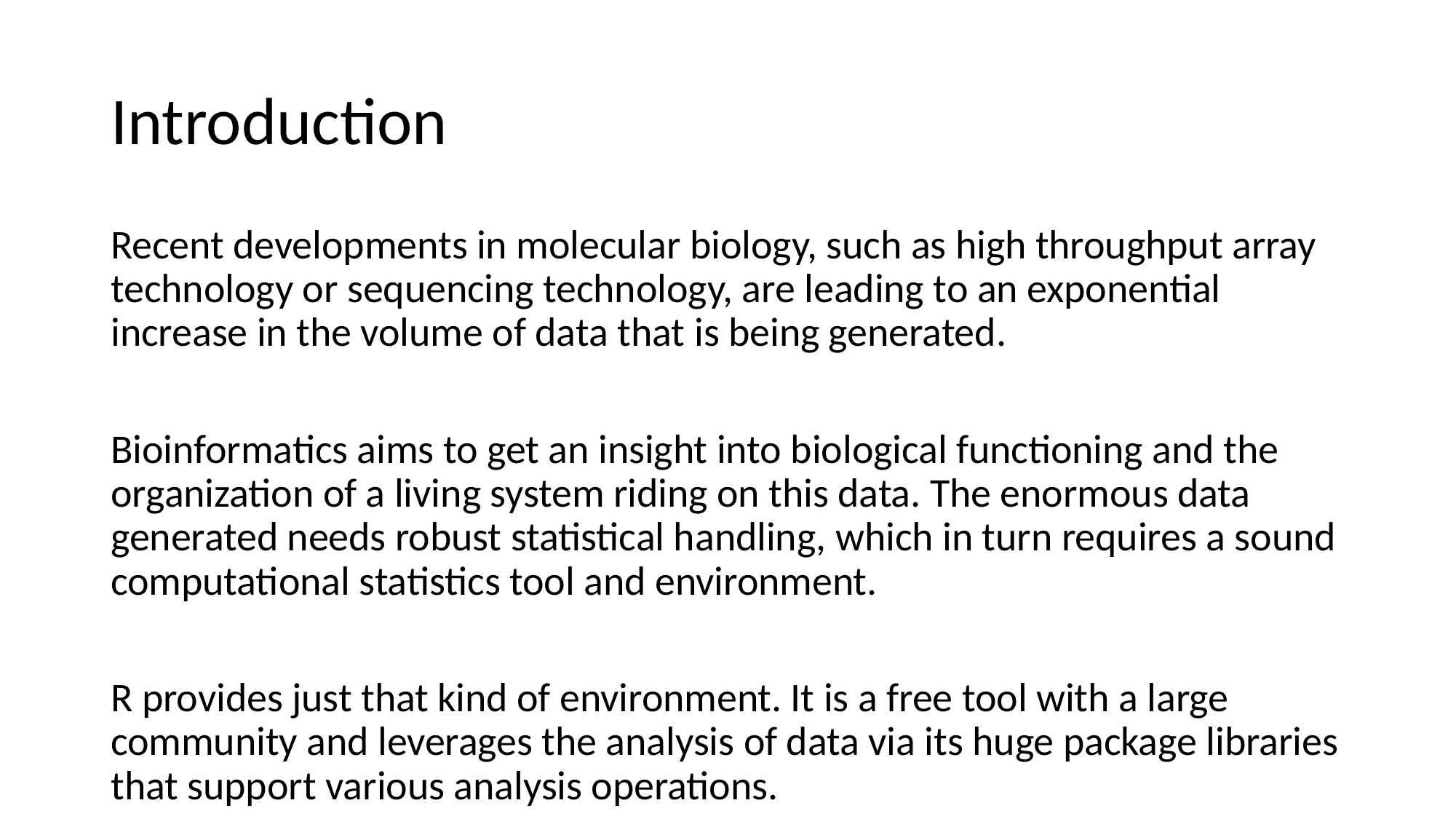

# Introduction
Recent developments in molecular biology, such as high throughput array technology or sequencing technology, are leading to an exponential increase in the volume of data that is being generated.

Bioinformatics aims to get an insight into biological functioning and the organization of a living system riding on this data. The enormous data generated needs robust statistical handling, which in turn requires a sound computational statistics tool and environment.

R provides just that kind of environment. It is a free tool with a large community and leverages the analysis of data via its huge package libraries that support various analysis operations.